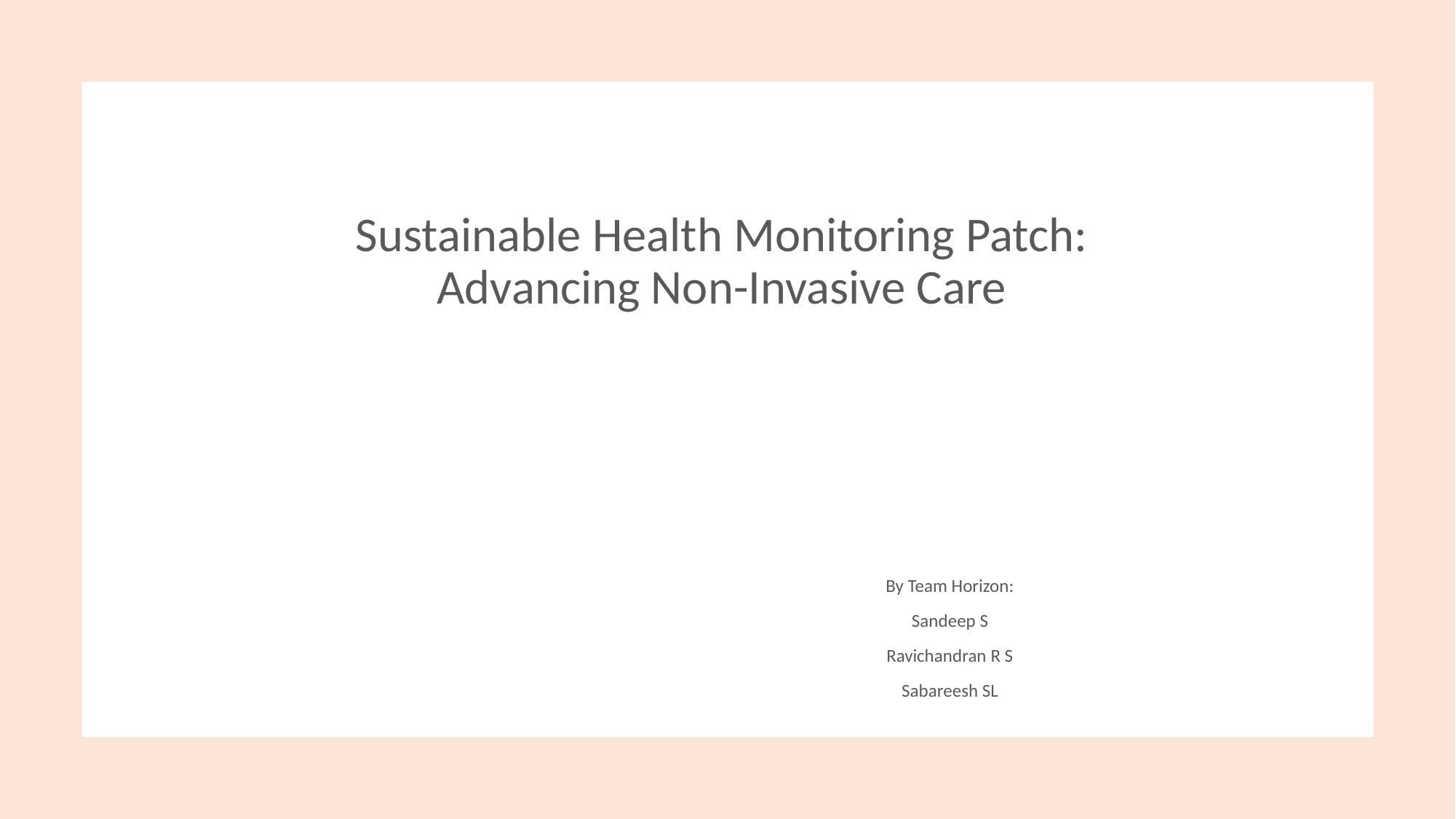

Sustainable Health Monitoring Patch: Advancing Non-Invasive Care
By Team Horizon:
Sandeep S
Ravichandran R S
Sabareesh SL